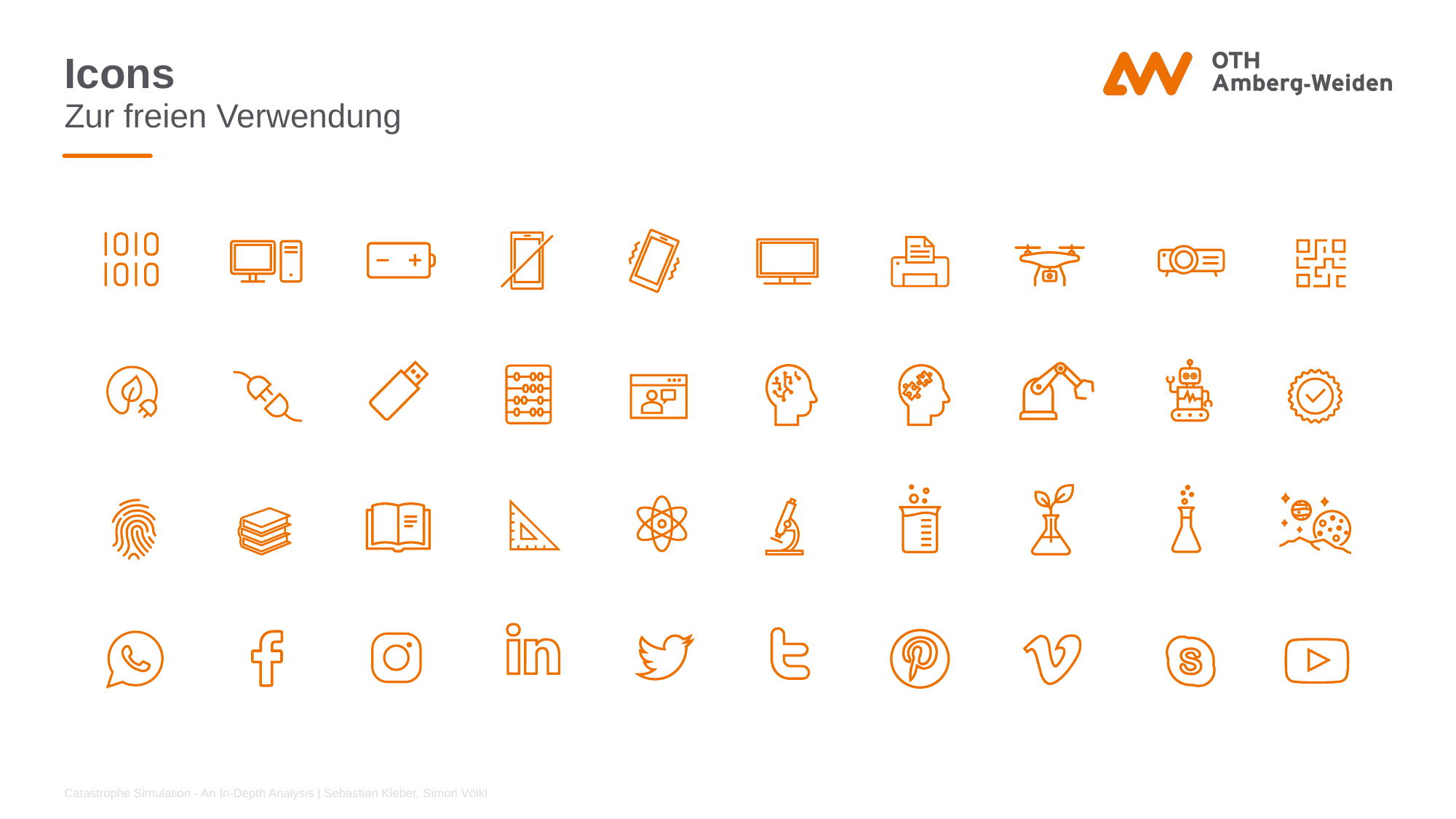

# Icons
Zur freien Verwendung

Catastrophe Simulation - An In-Depth Analysis | Sebastian Kleber, Simon Völkl